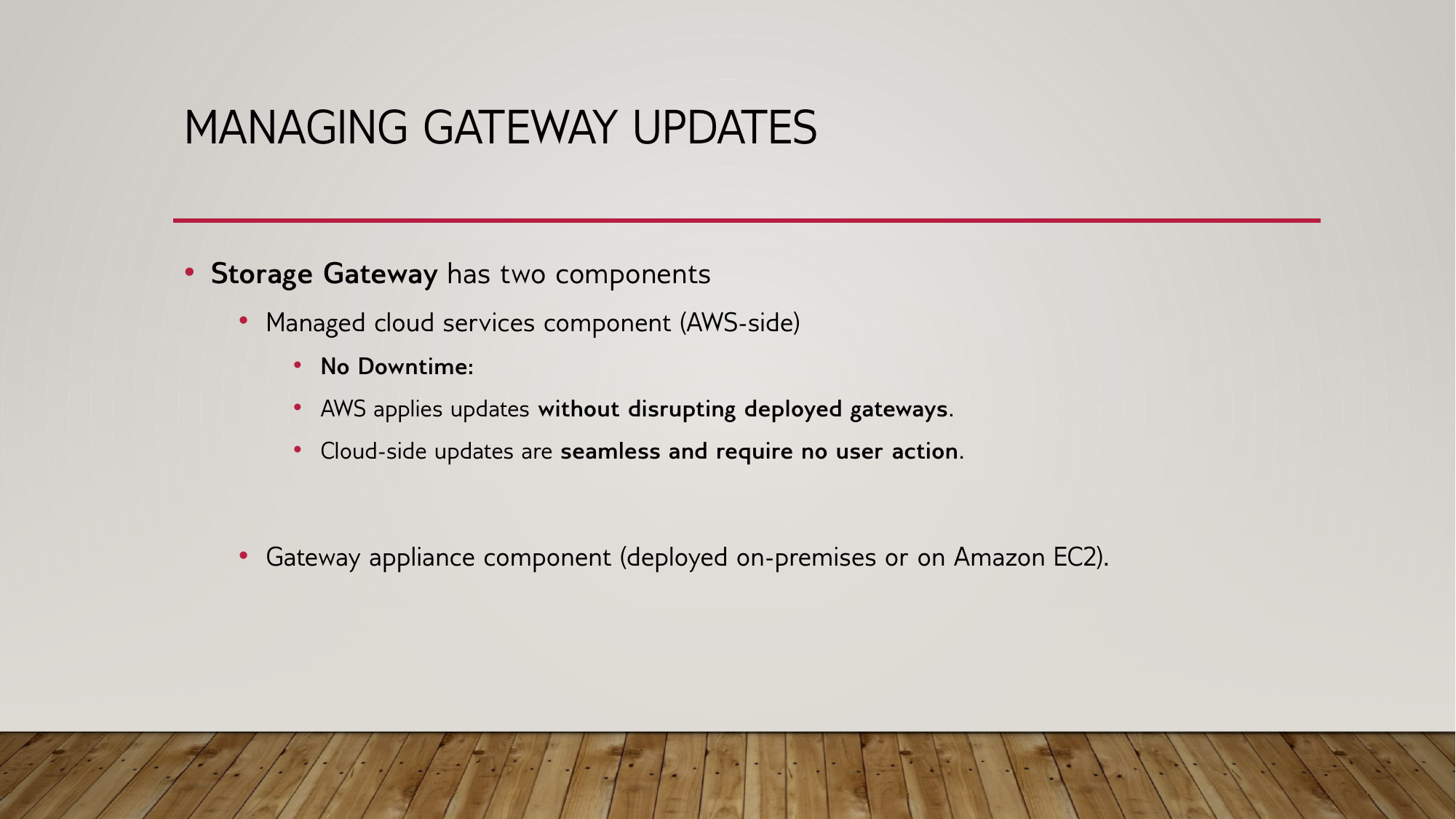

# Managing gateway updates
Storage Gateway has two components
Managed cloud services component (AWS-side)
No Downtime:
AWS applies updates without disrupting deployed gateways.
Cloud-side updates are seamless and require no user action.

Gateway appliance component (deployed on-premises or on Amazon EC2).